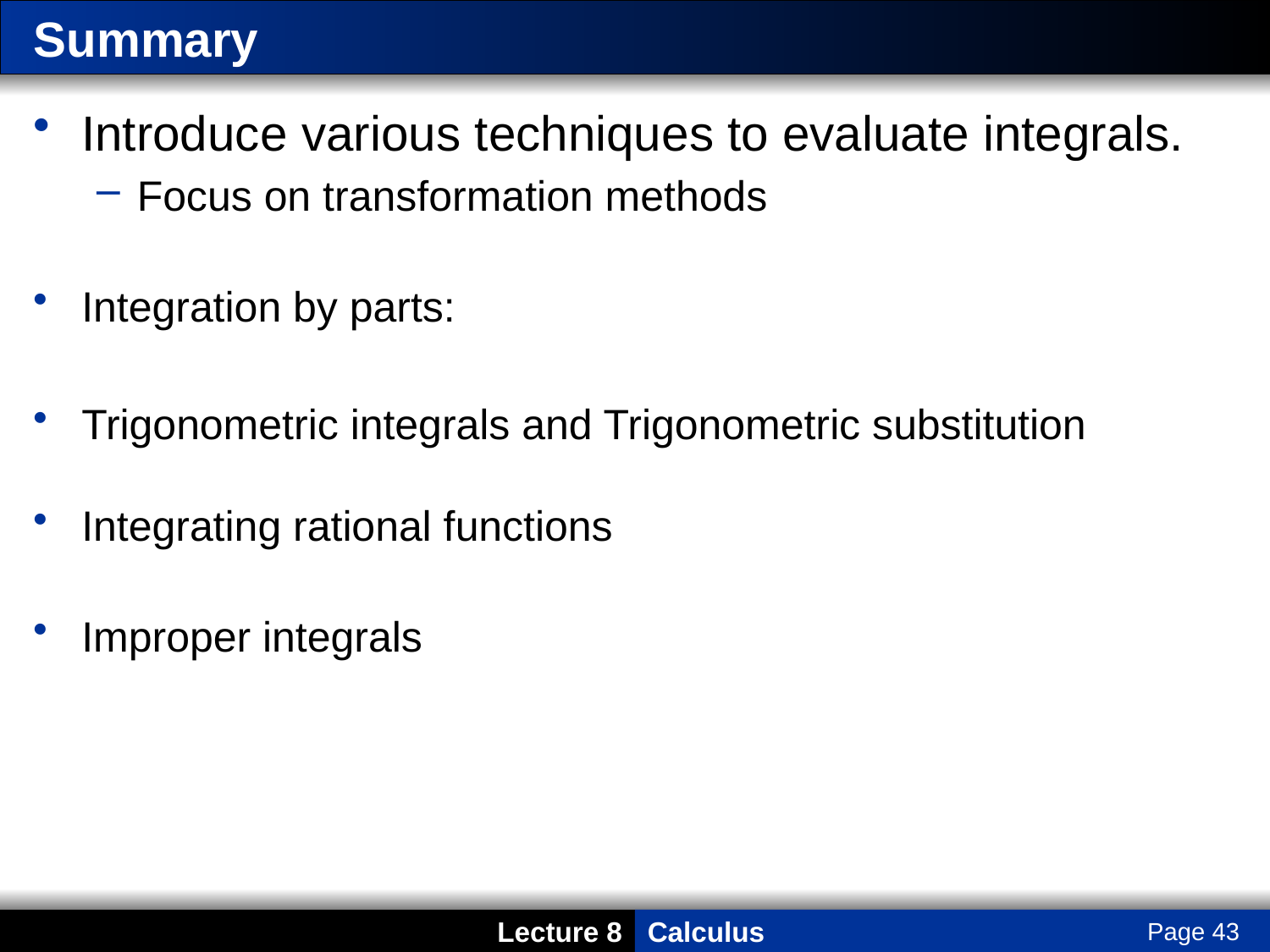

# Summary
Introduce various techniques to evaluate integrals.
Focus on transformation methods
Integration by parts:

Trigonometric integrals and Trigonometric substitution
Integrating rational functions
Improper integrals
Page 43